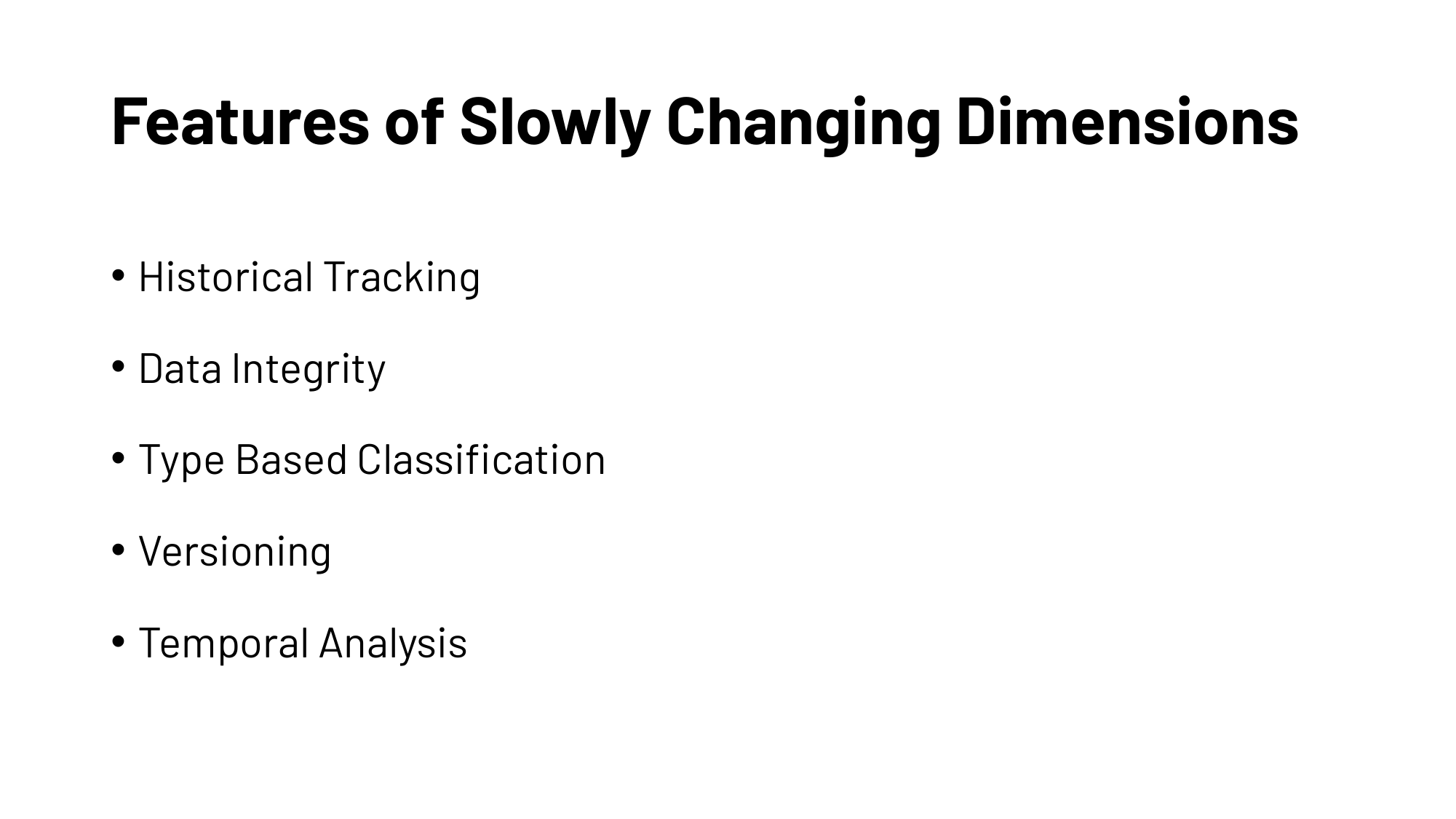

# Features of Slowly Changing Dimensions
Historical Tracking
Data Integrity
Type Based Classification
Versioning
Temporal Analysis